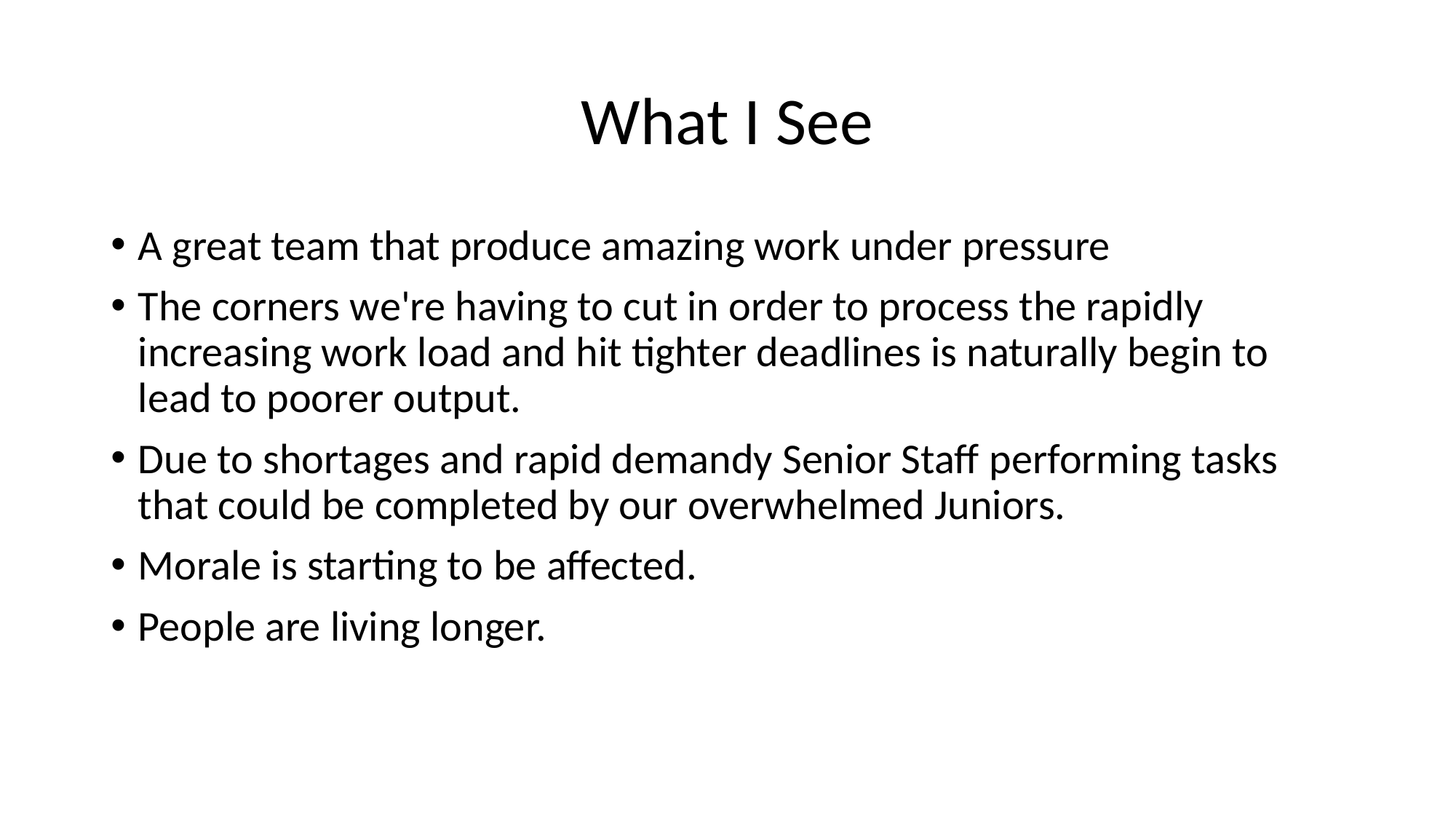

# What I See
A great team that produce amazing work under pressure
The corners we're having to cut in order to process the rapidly increasing work load and hit tighter deadlines is naturally begin to lead to poorer output.
Due to shortages and rapid demandy Senior Staff performing tasks that could be completed by our overwhelmed Juniors.
Morale is starting to be affected.
People are living longer.